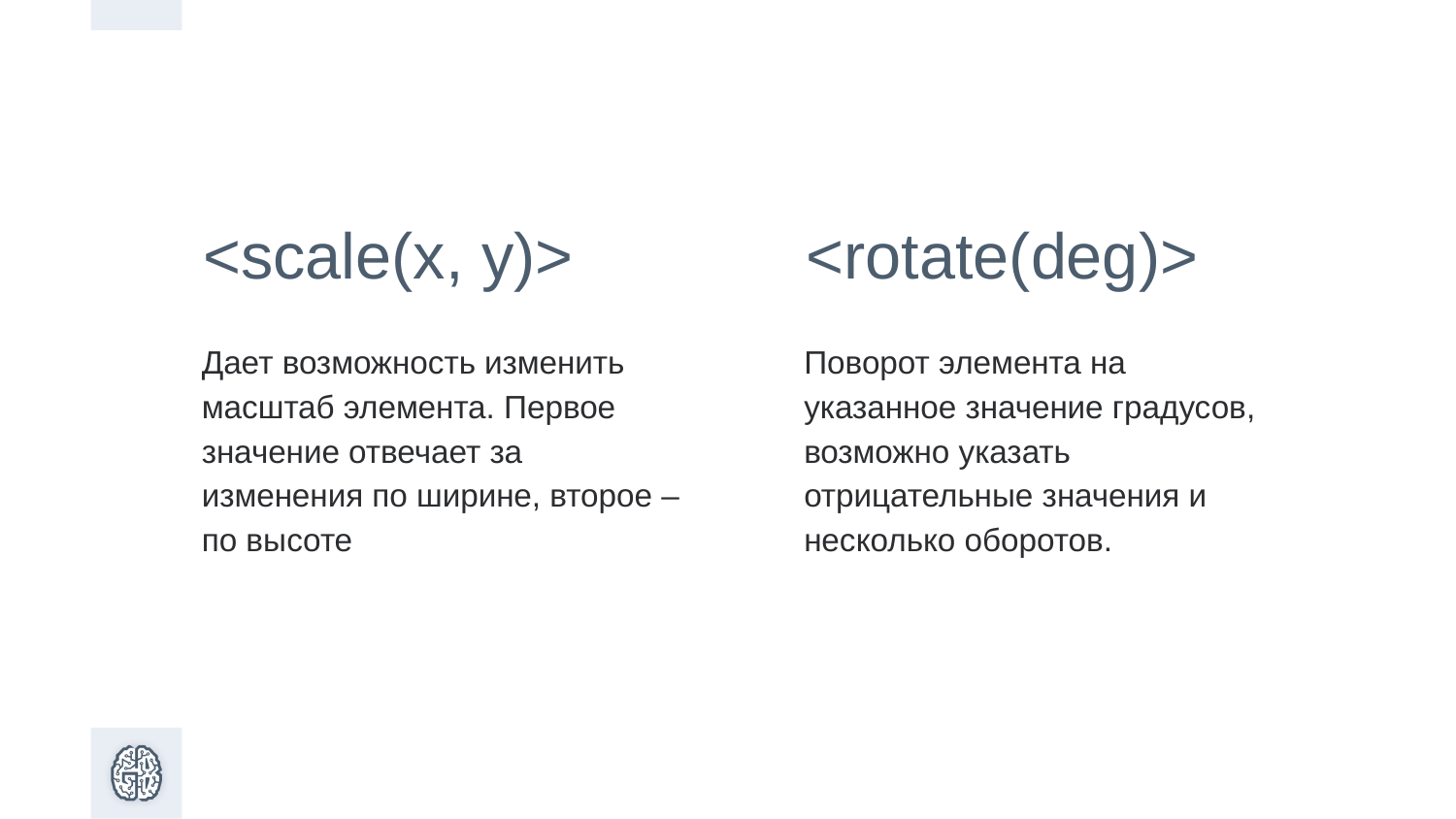

<scale(x, y)>
<rotate(deg)>
Дает возможность изменить масштаб элемента. Первое значение отвечает за изменения по ширине, второе –  по высоте
Поворот элемента на указанное значение градусов, возможно указать отрицательные значения и несколько оборотов.